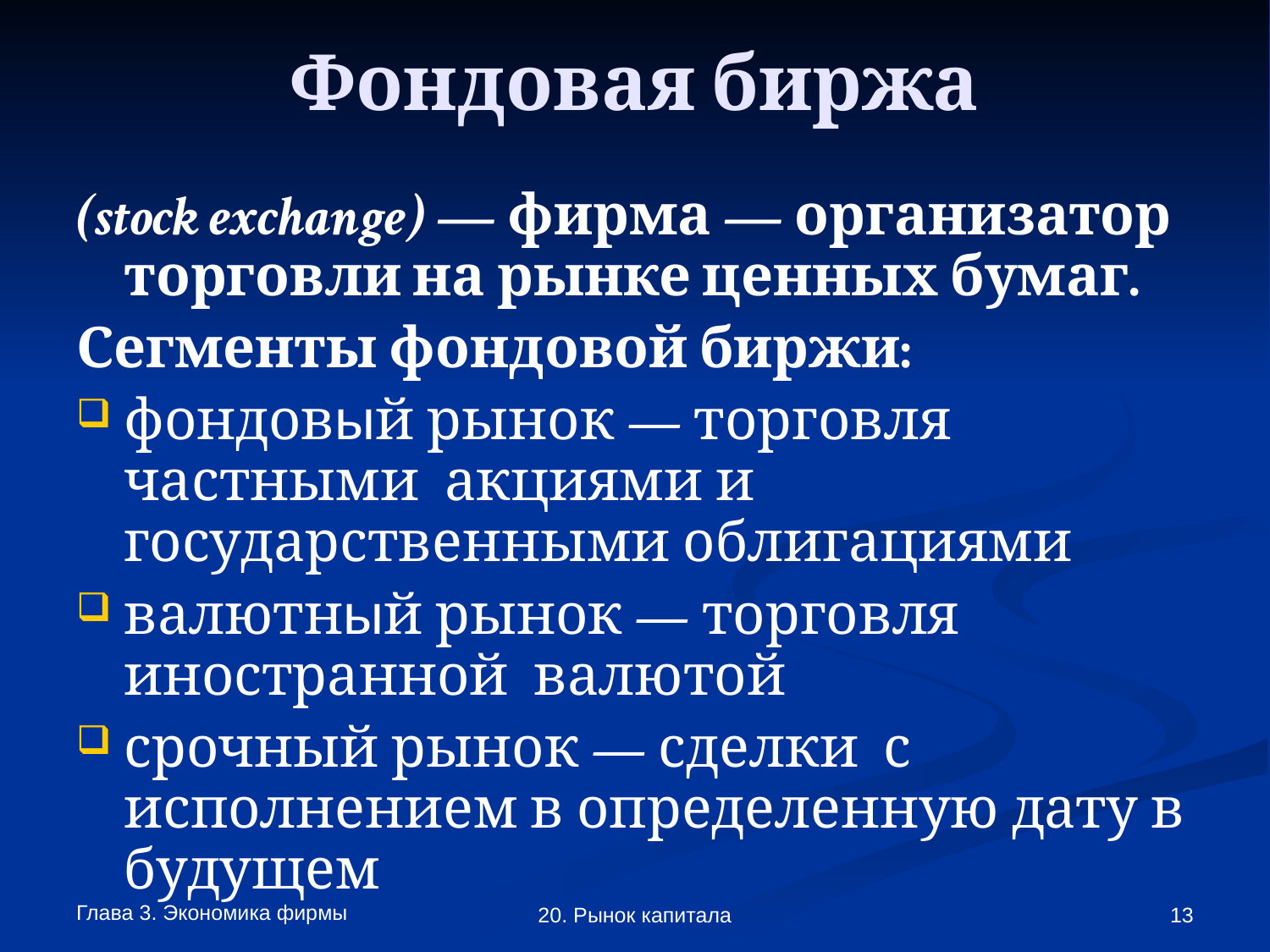

# Фондовая биржа
(stock exchange) — фирма — организатор торговли на рынке ценных бумаг.
Сегменты фондовой биржи:
фондовый рынок — торговля частными  акциями и государственными облигациями
валютный рынок — торговля иностранной  валютой
срочный рынок — сделки  с исполнением в определенную дату в будущем
Глава 3. Экономика фирмы
20. Рынок капитала
13